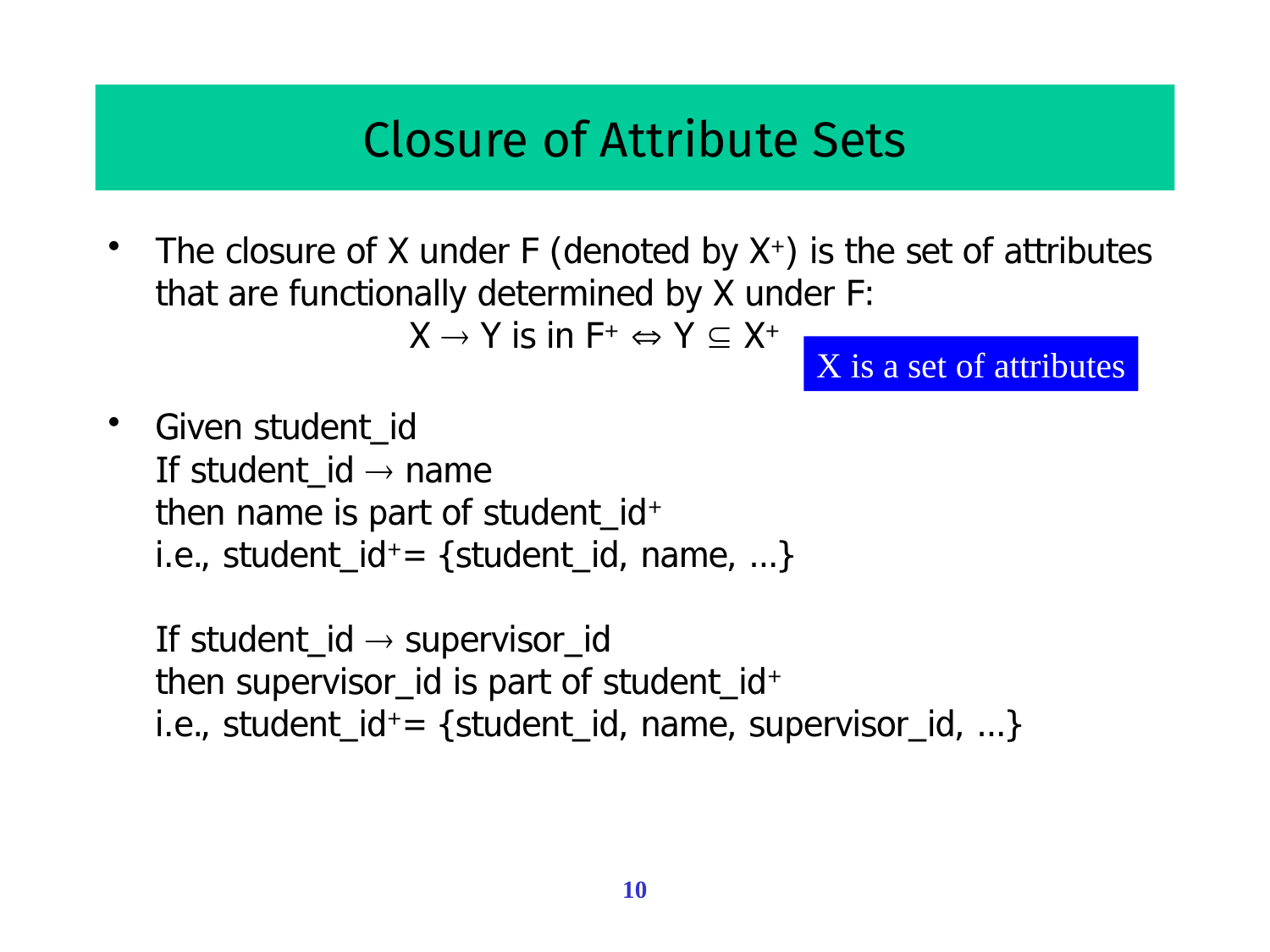

# Closure of Attribute Sets
The closure of X under F (denoted by X+) is the set of attributes that are functionally determined by X under F:
		X → Y is in F+ ⇔ Y ⊆ X+
Given student_id
If student_id → name
then name is part of student_id+
i.e., student_id+= {student_id, name, …}
If student_id → supervisor_id
then supervisor_id is part of student_id+
i.e., student_id+= {student_id, name, supervisor_id, …}
X is a set of attributes
10